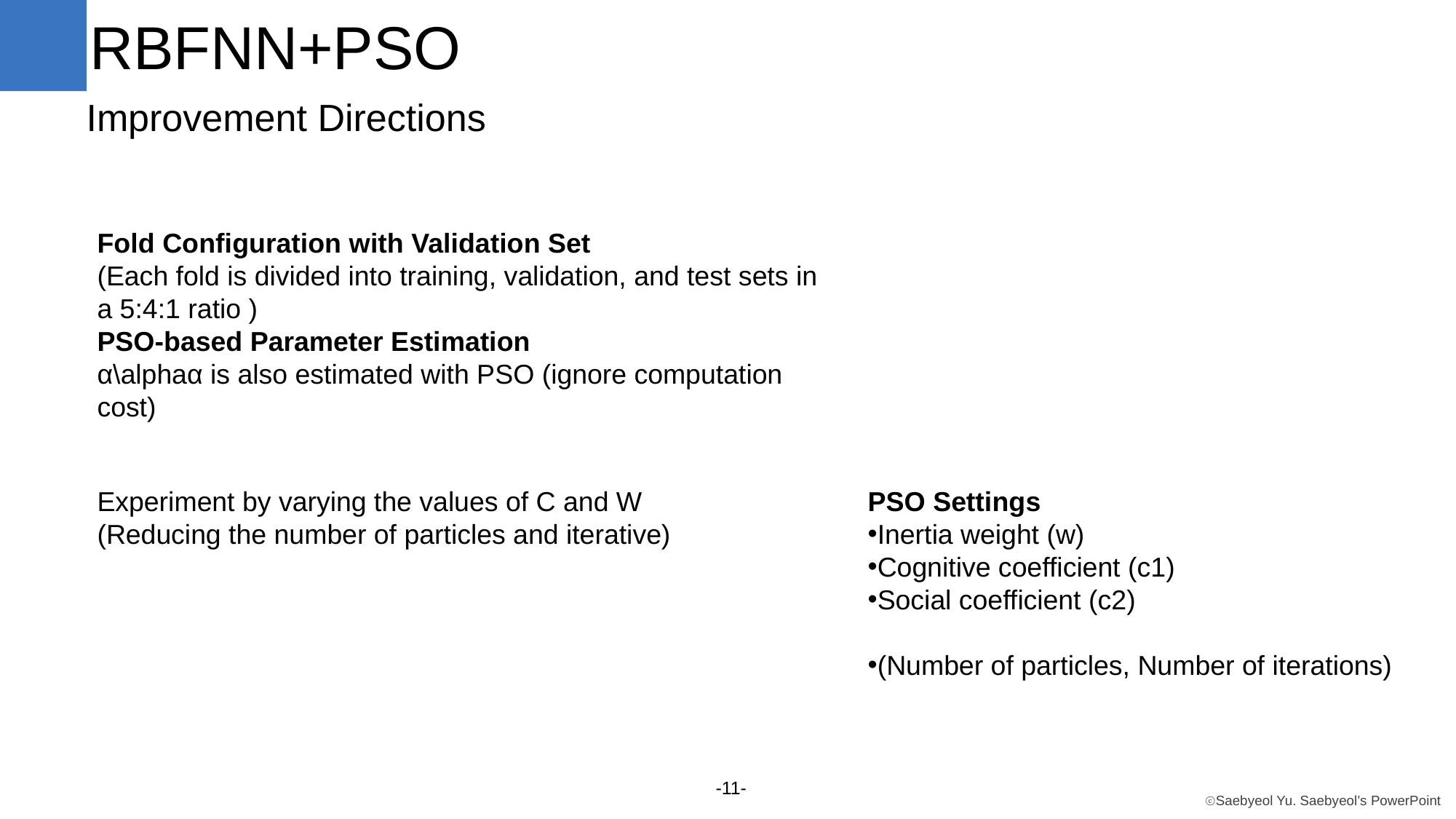

RBFNN+PSO
Improvement Directions
Fold Configuration with Validation Set
(Each fold is divided into training, validation, and test sets in a 5:4:1 ratio )
PSO-based Parameter Estimation
α\alphaα is also estimated with PSO (ignore computation cost)
Experiment by varying the values of C and W
(Reducing the number of particles and iterative)

PSO Settings
Inertia weight (w)
Cognitive coefficient (c1​)
Social coefficient (c2)

(Number of particles, Number of iterations)
-11-